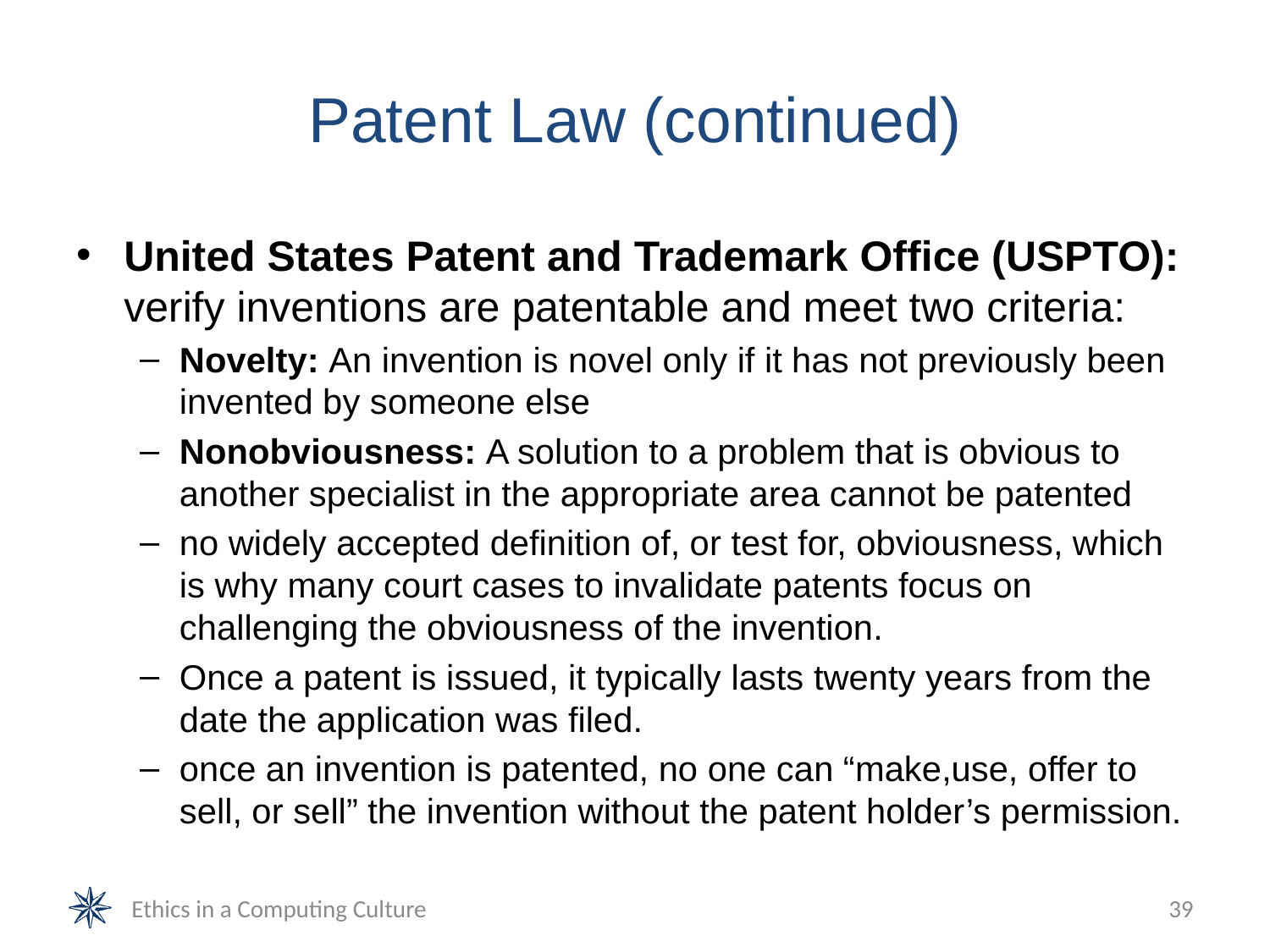

# Patent Law (continued)
United States Patent and Trademark Office (USPTO): verify inventions are patentable and meet two criteria:
Novelty: An invention is novel only if it has not previously been invented by someone else
Nonobviousness: A solution to a problem that is obvious to another specialist in the appropriate area cannot be patented
no widely accepted definition of, or test for, obviousness, which is why many court cases to invalidate patents focus on challenging the obviousness of the invention.
Once a patent is issued, it typically lasts twenty years from the date the application was filed.
once an invention is patented, no one can “make,use, offer to sell, or sell” the invention without the patent holder’s permission.
Ethics in a Computing Culture
39